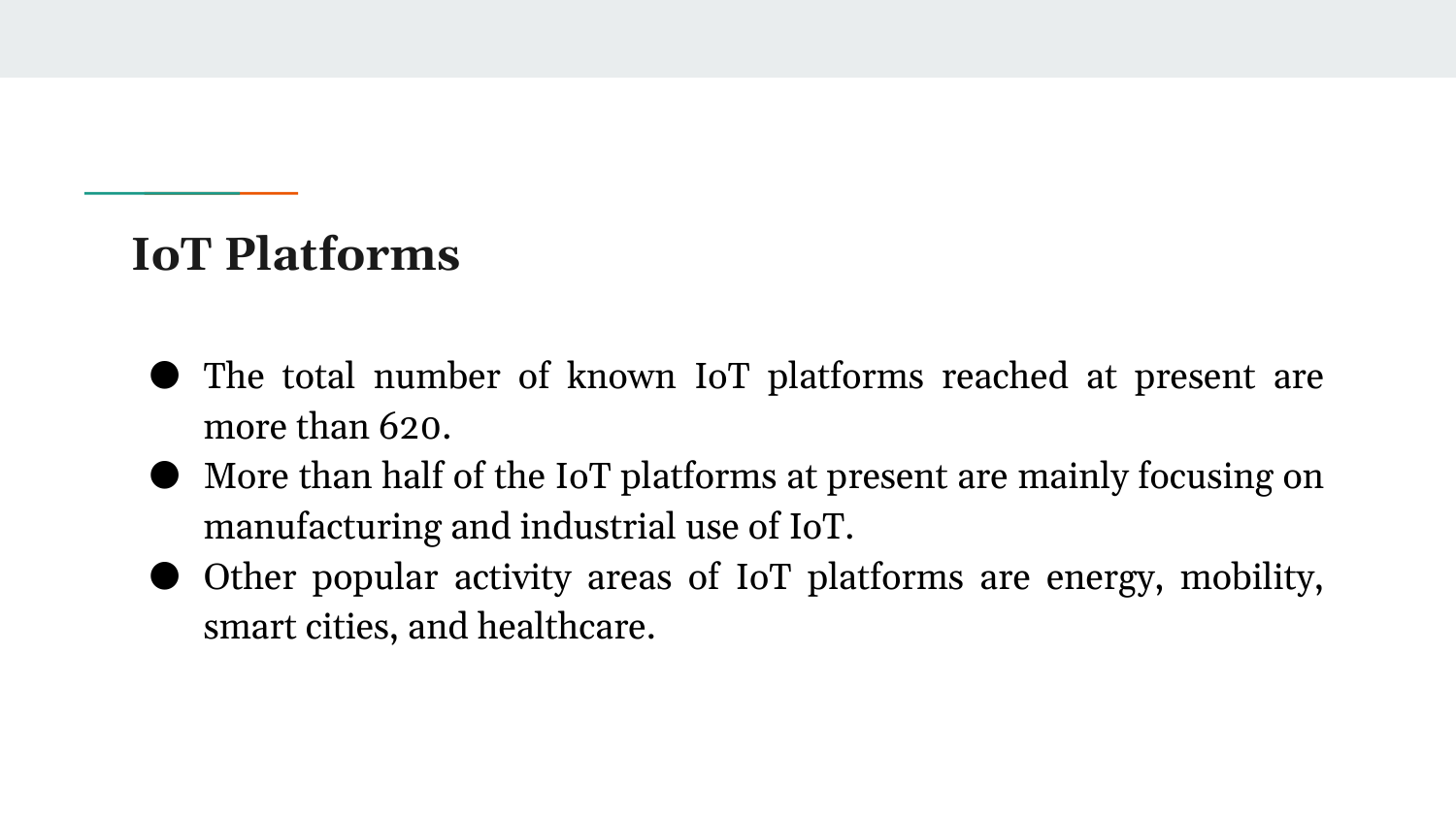

# IoT Platforms
The total number of known IoT platforms reached at present are more than 620.
More than half of the IoT platforms at present are mainly focusing on manufacturing and industrial use of IoT.
Other popular activity areas of IoT platforms are energy, mobility, smart cities, and healthcare.